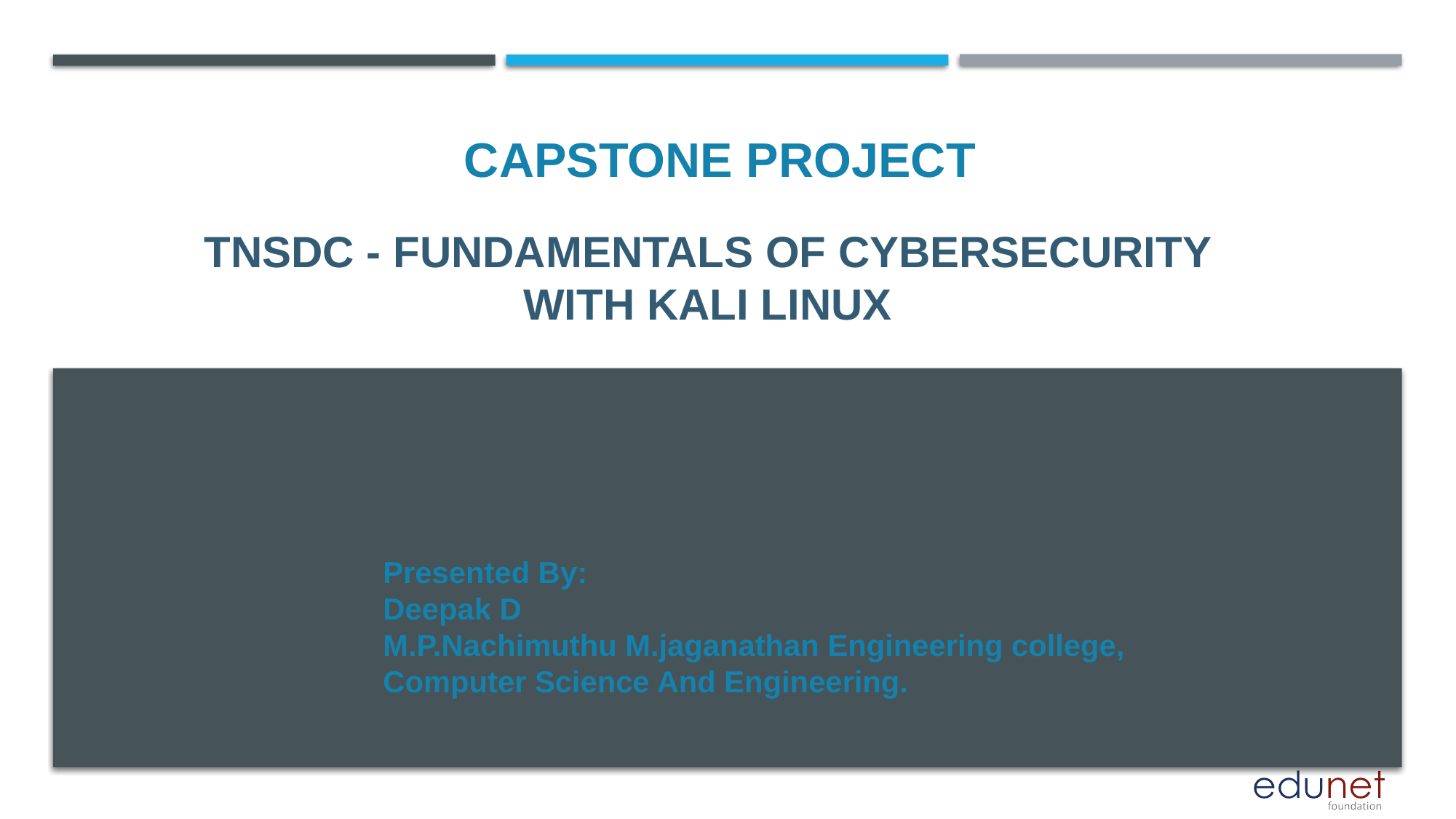

CAPSTONE PROJECT
# TNSDC - Fundamentals of Cybersecurity with Kali Linux
Presented By:
Deepak D
M.P.Nachimuthu M.jaganathan Engineering college,
Computer Science And Engineering.